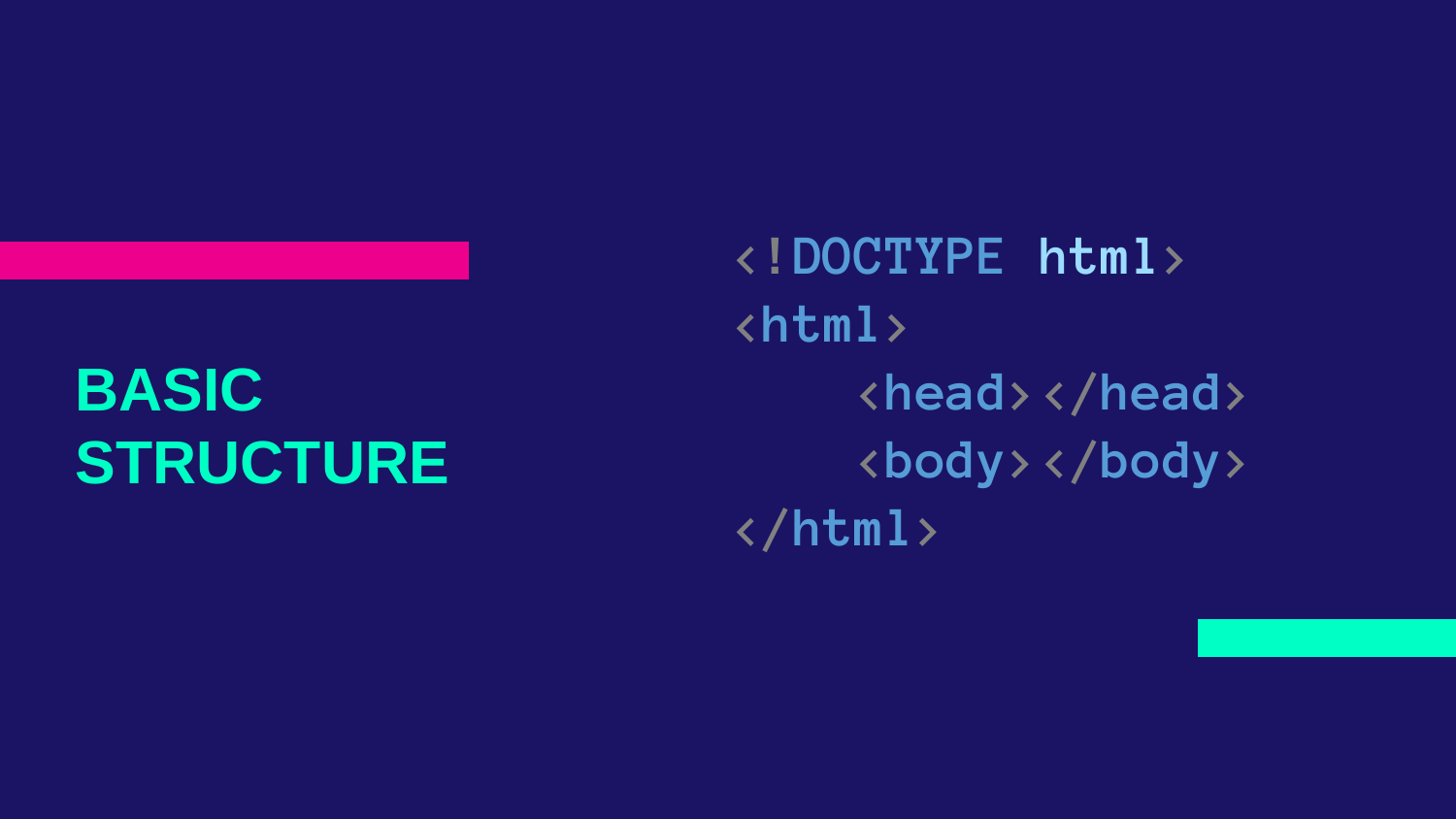

<!DOCTYPE html>
<html>
    <head></head>
    <body></body>
</html>
# BASIC STRUCTURE